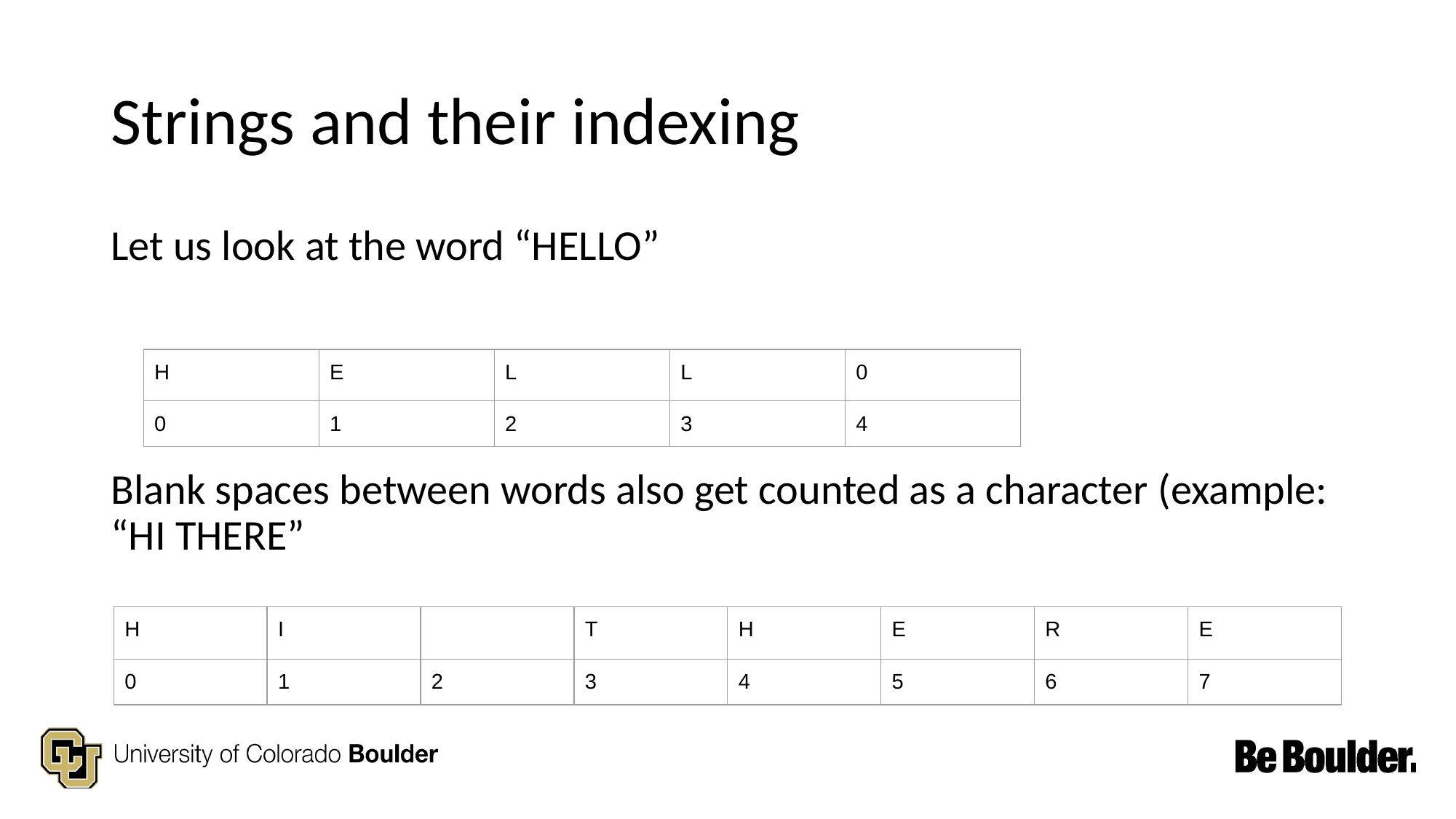

# Strings and their indexing
Let us look at the word “HELLO”

Blank spaces between words also get counted as a character (example: “HI THERE”

| H | E | L | L | 0 |
| --- | --- | --- | --- | --- |
| 0 | 1 | 2 | 3 | 4 |
| H | I |  | T | H | E | R | E |
| --- | --- | --- | --- | --- | --- | --- | --- |
| 0 | 1 | 2 | 3 | 4 | 5 | 6 | 7 |